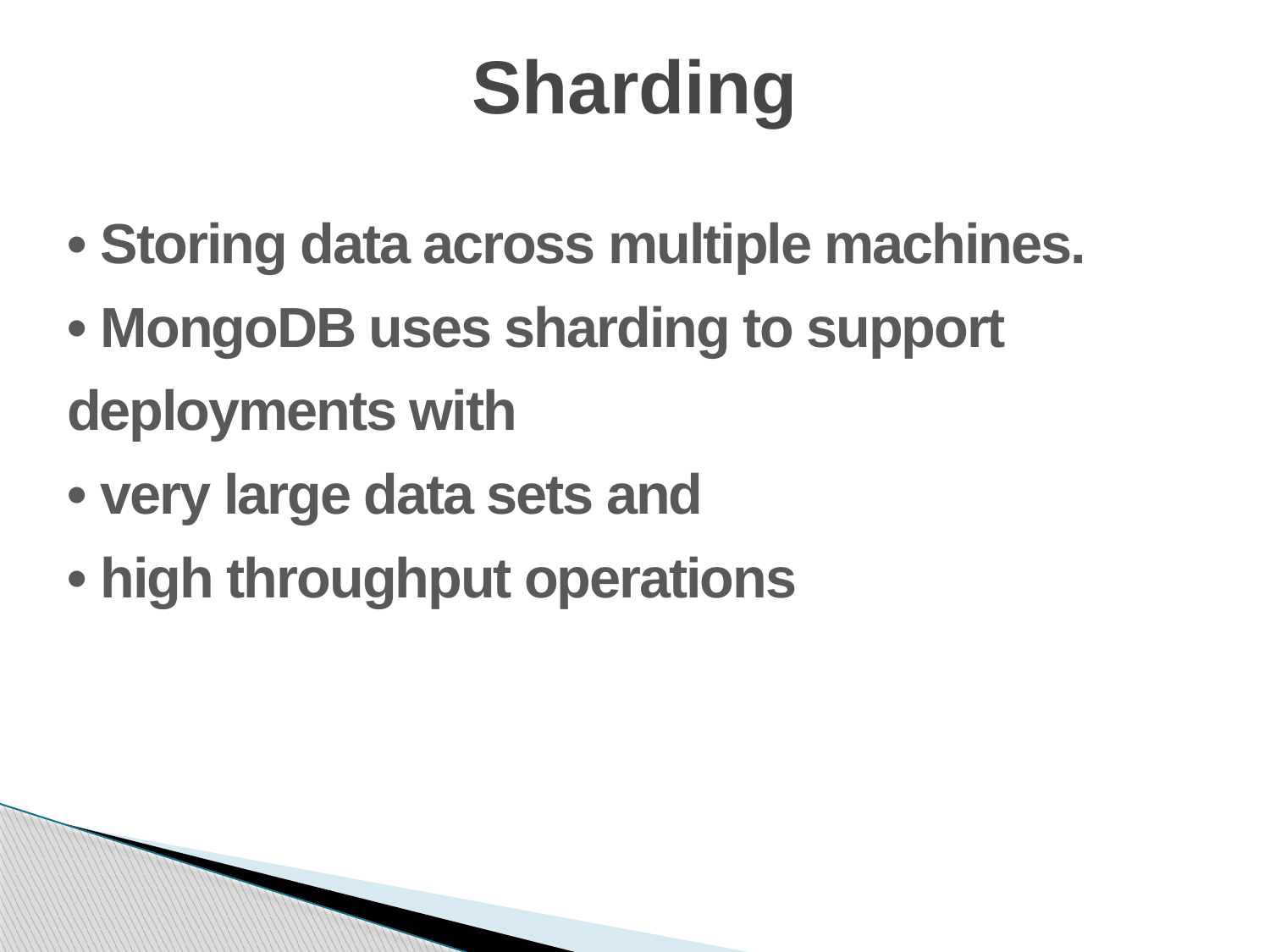

# Sharding
• Storing data across multiple machines.
• MongoDB uses sharding to support
deployments with
• very large data sets and
• high throughput operations